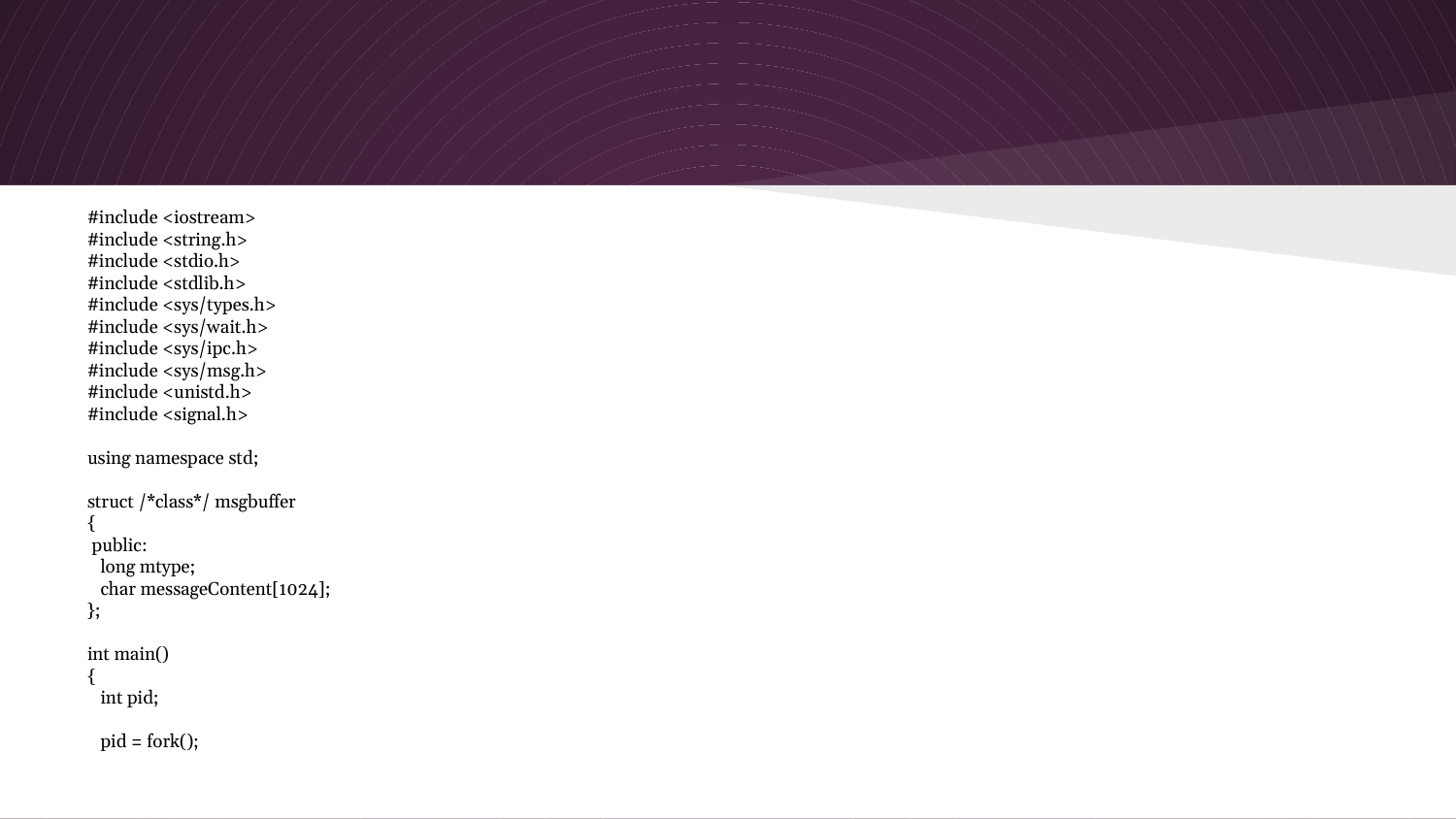

#
#include <iostream>
#include <string.h>
#include <stdio.h>
#include <stdlib.h>
#include <sys/types.h>
#include <sys/wait.h>
#include <sys/ipc.h>
#include <sys/msg.h>
#include <unistd.h>
#include <signal.h>

using namespace std;

struct /*class*/ msgbuffer
{
 public:
   long mtype;
   char messageContent[1024];
};

int main()
{
   int pid;

   pid = fork();